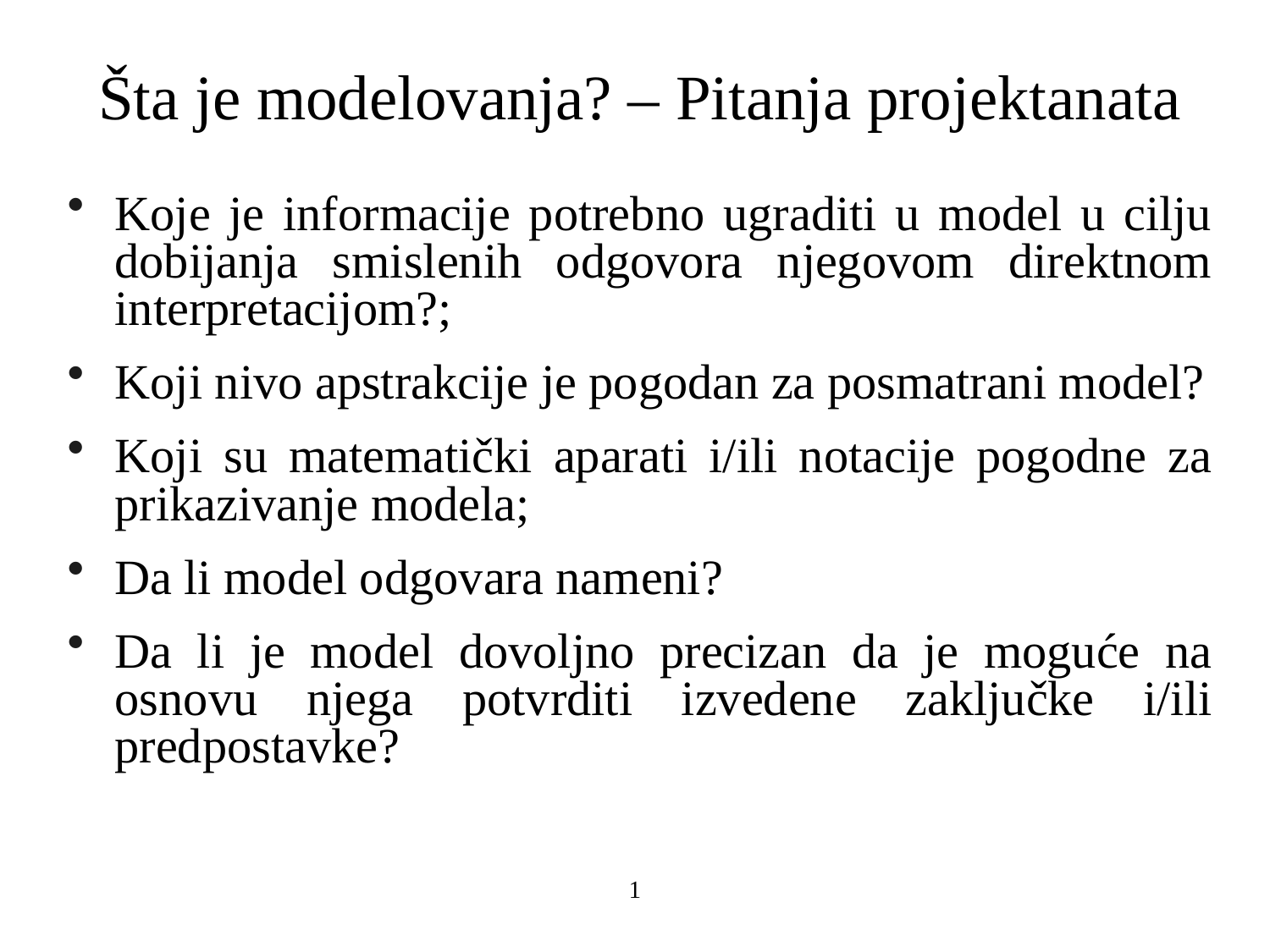

# Šta je modelovanja? – Pitanja projektanata
Koje je informacije potrebno ugraditi u model u cilju dobijanja smislenih odgovora njegovom direktnom interpretacijom?;
Koji nivo apstrakcije je pogodan za posmatrani model?
Koji su matematički aparati i/ili notacije pogodne za prikazivanje modela;
Da li model odgovara nameni?
Da li je model dovoljno precizan da je moguće na osnovu njega potvrditi izvedene zaključke i/ili predpostavke?
1